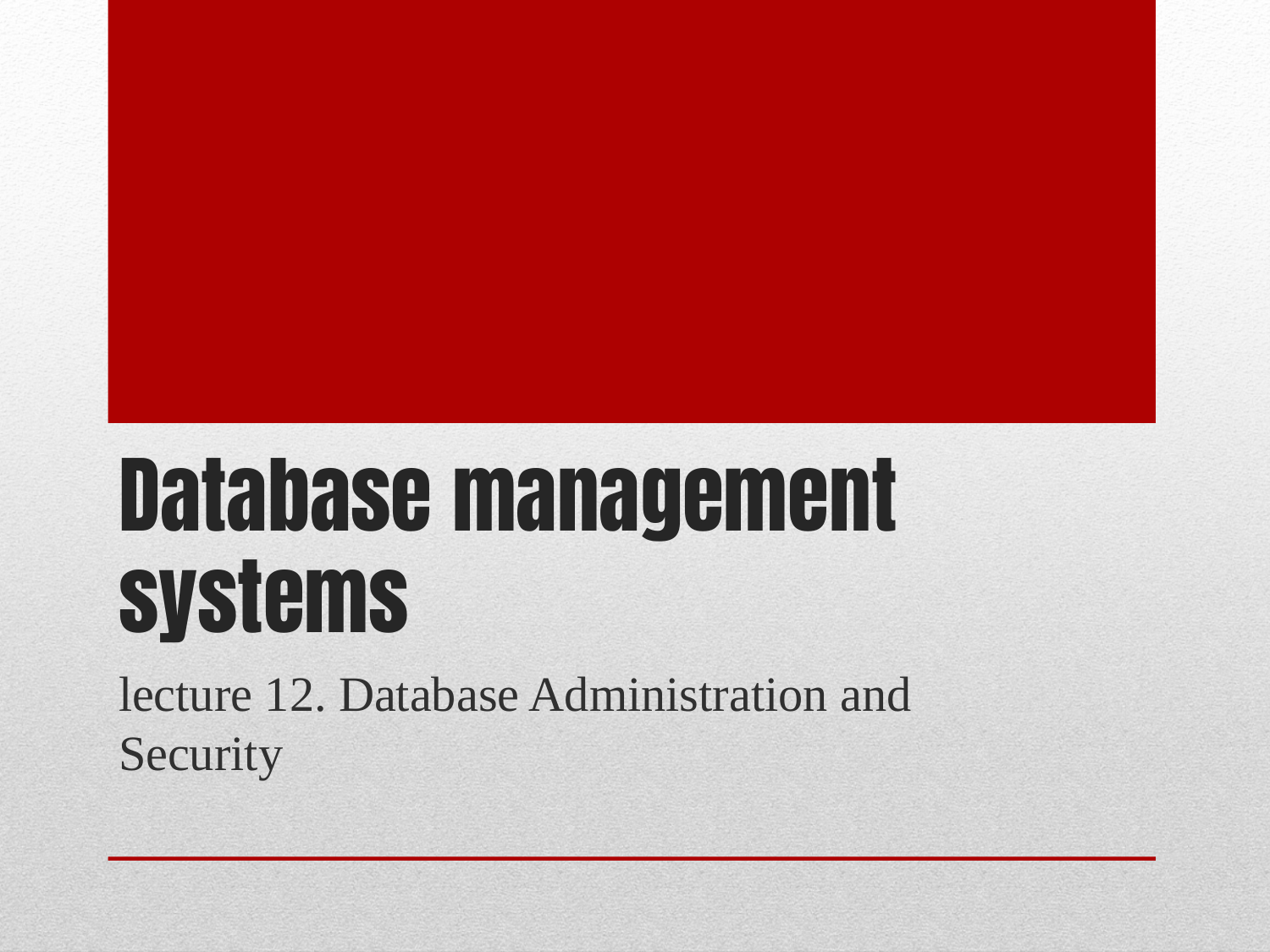

# Database management systems
lecture 12. Database Administration and Security